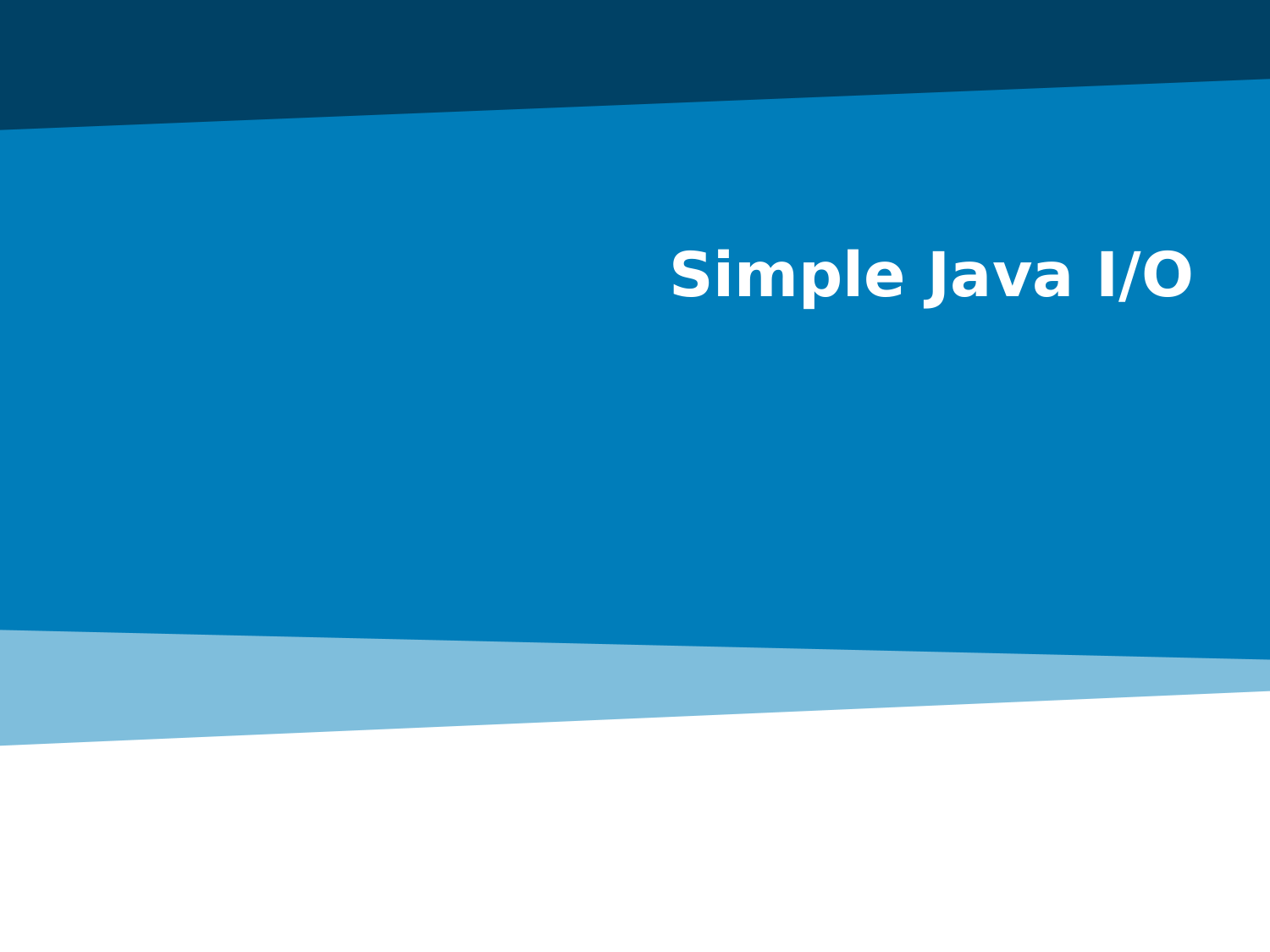

# Simple Java I/O
Part III
FileDialogs